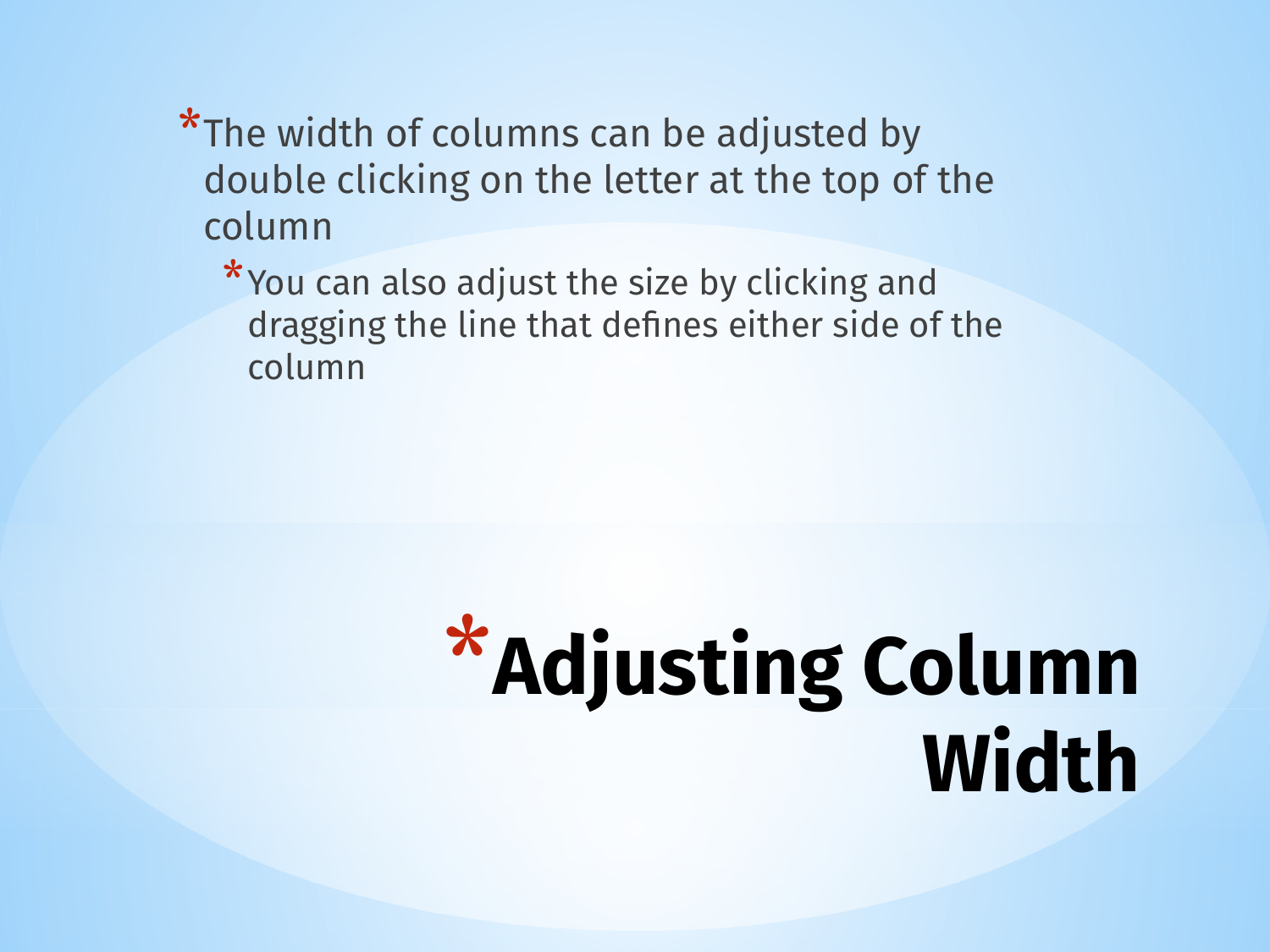

The width of columns can be adjusted by double clicking on the letter at the top of the column
You can also adjust the size by clicking and dragging the line that defines either side of the column
# Adjusting Column Width